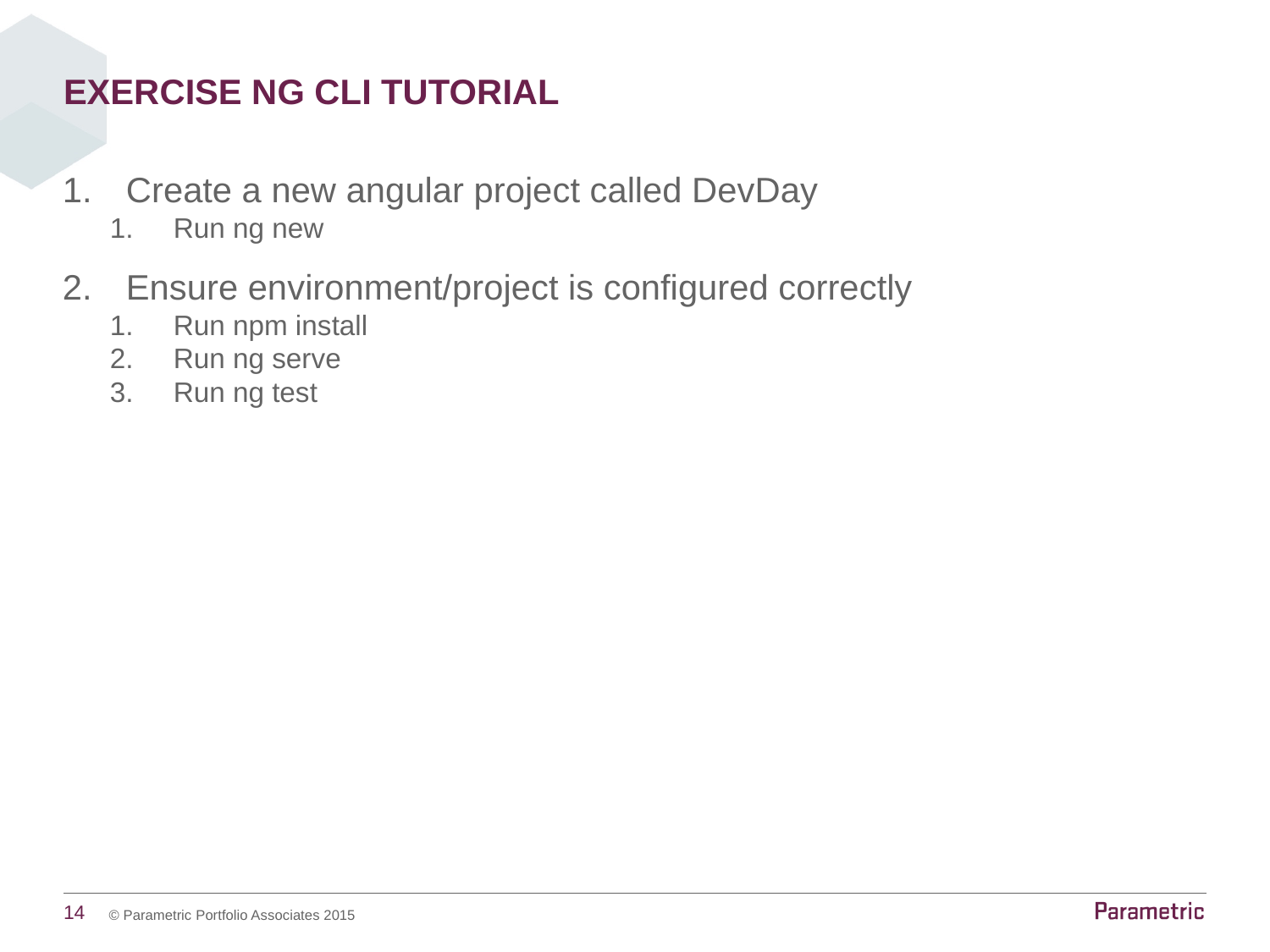

# Exercise ng cli tutorial
Create a new angular project called DevDay
Run ng new
Ensure environment/project is configured correctly
Run npm install
Run ng serve
Run ng test